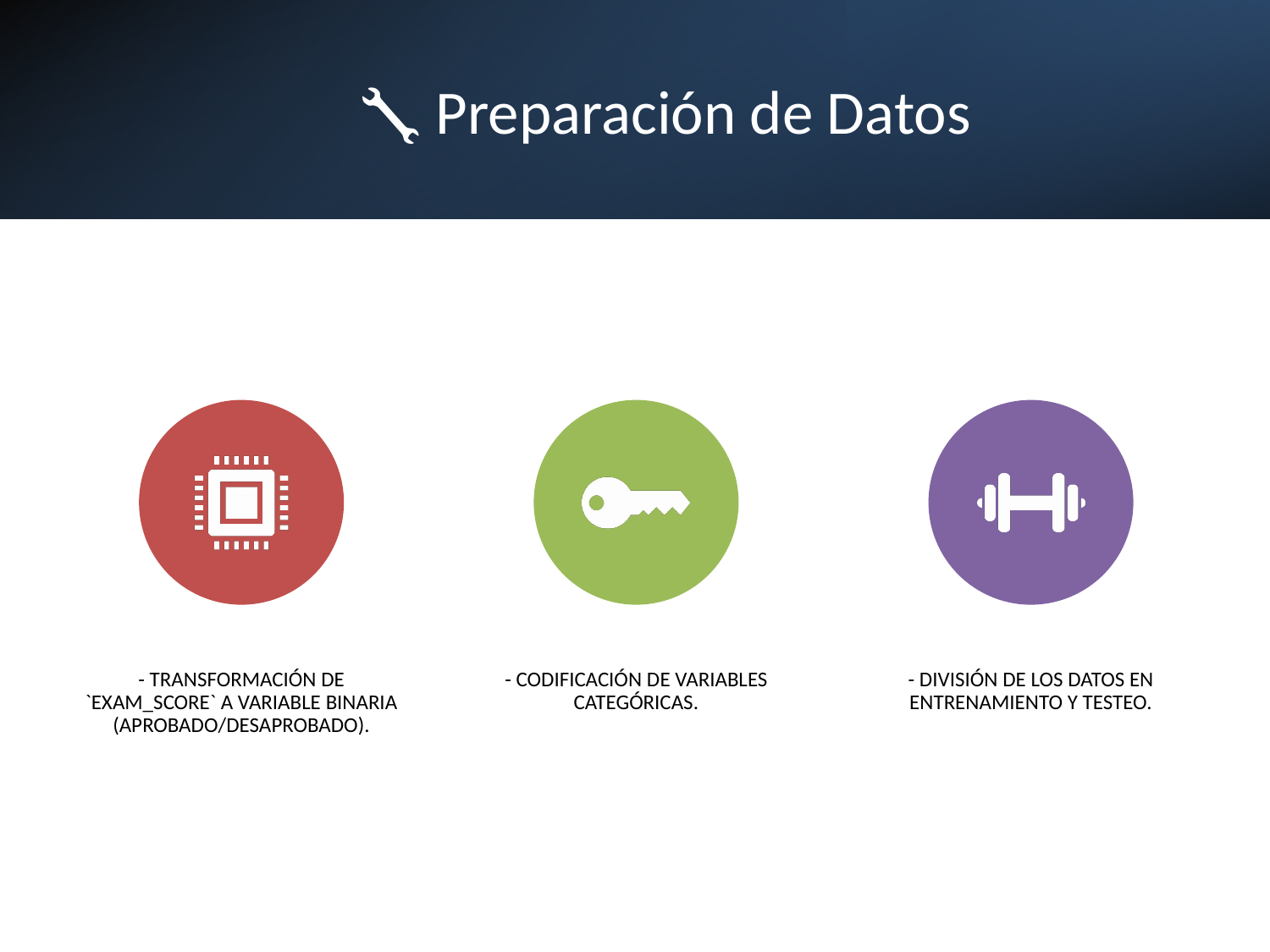

# 🔧 Preparación de Datos
- Transformación de `exam_score` a variable binaria (aprobado/desaprobado).
- Codificación de variables categóricas.
- División de los datos en entrenamiento y testeo.